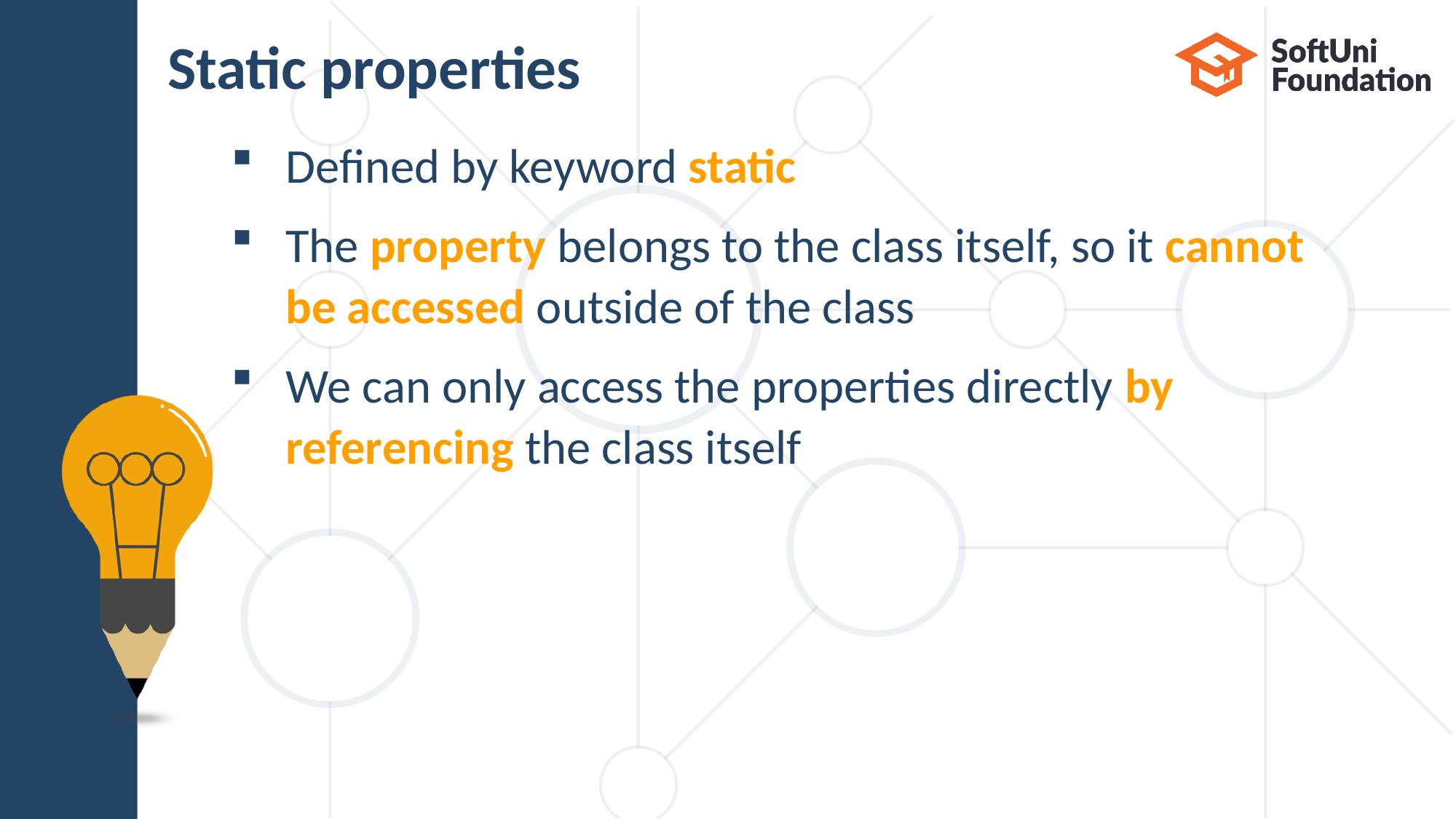

# Static properties
Defined by keyword static
The property belongs to the class itself, so it cannot be accessed outside of the class
We can only access the properties directly by             referencing the class itself